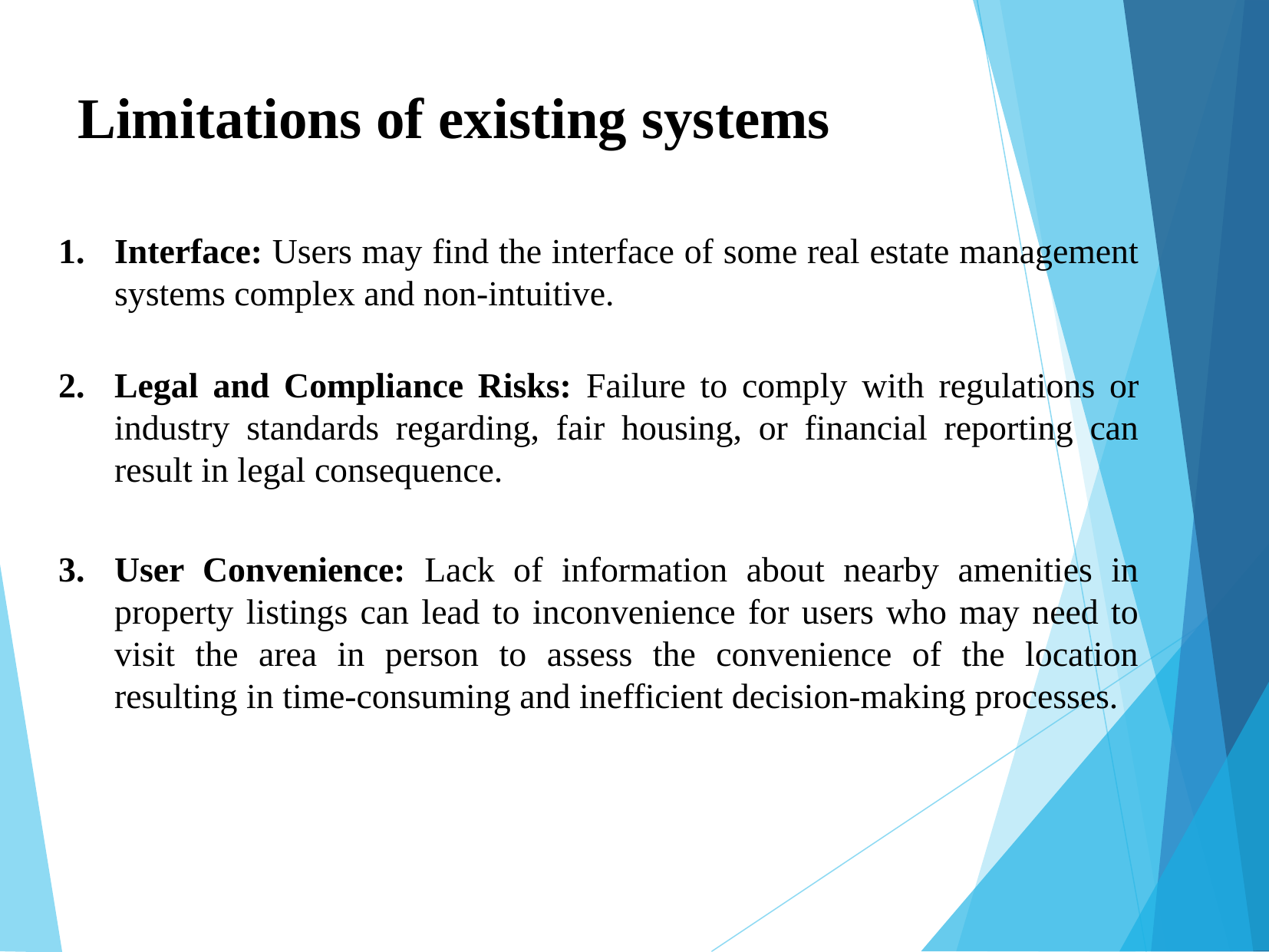

Limitations of existing systems
Interface: Users may find the interface of some real estate management systems complex and non-intuitive.

Legal and Compliance Risks: Failure to comply with regulations or industry standards regarding, fair housing, or financial reporting can result in legal consequence.

User Convenience: Lack of information about nearby amenities in property listings can lead to inconvenience for users who may need to visit the area in person to assess the convenience of the location resulting in time-consuming and inefficient decision-making processes.